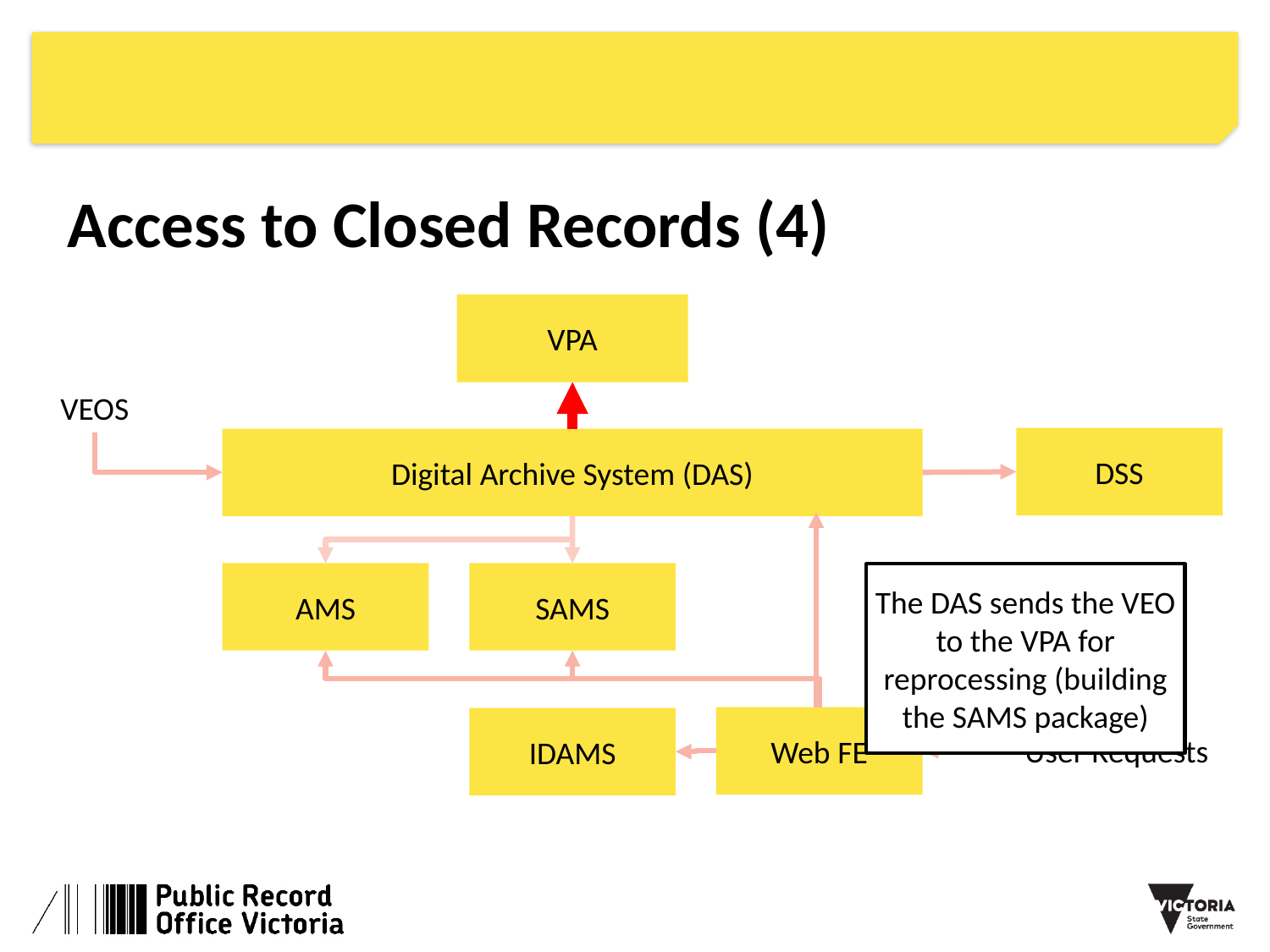

# Access to Closed Records (4)
VPA
VEOS
DSS
Digital Archive System (DAS)
AMS
SAMS
The DAS sends the VEO to the VPA for reprocessing (building the SAMS package)
Web FE
IDAMS
User Requests